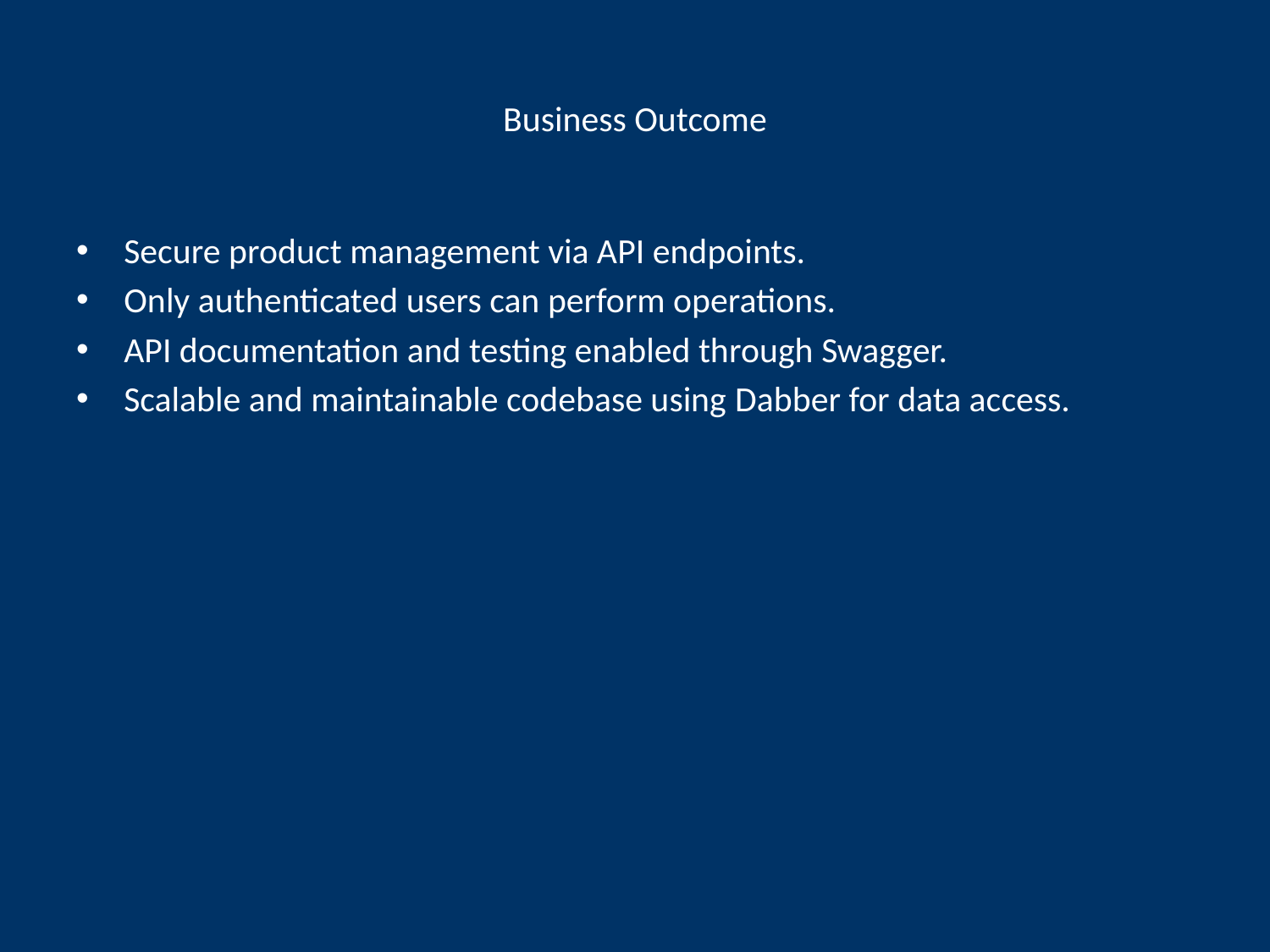

# Business Outcome
Secure product management via API endpoints.
Only authenticated users can perform operations.
API documentation and testing enabled through Swagger.
Scalable and maintainable codebase using Dabber for data access.